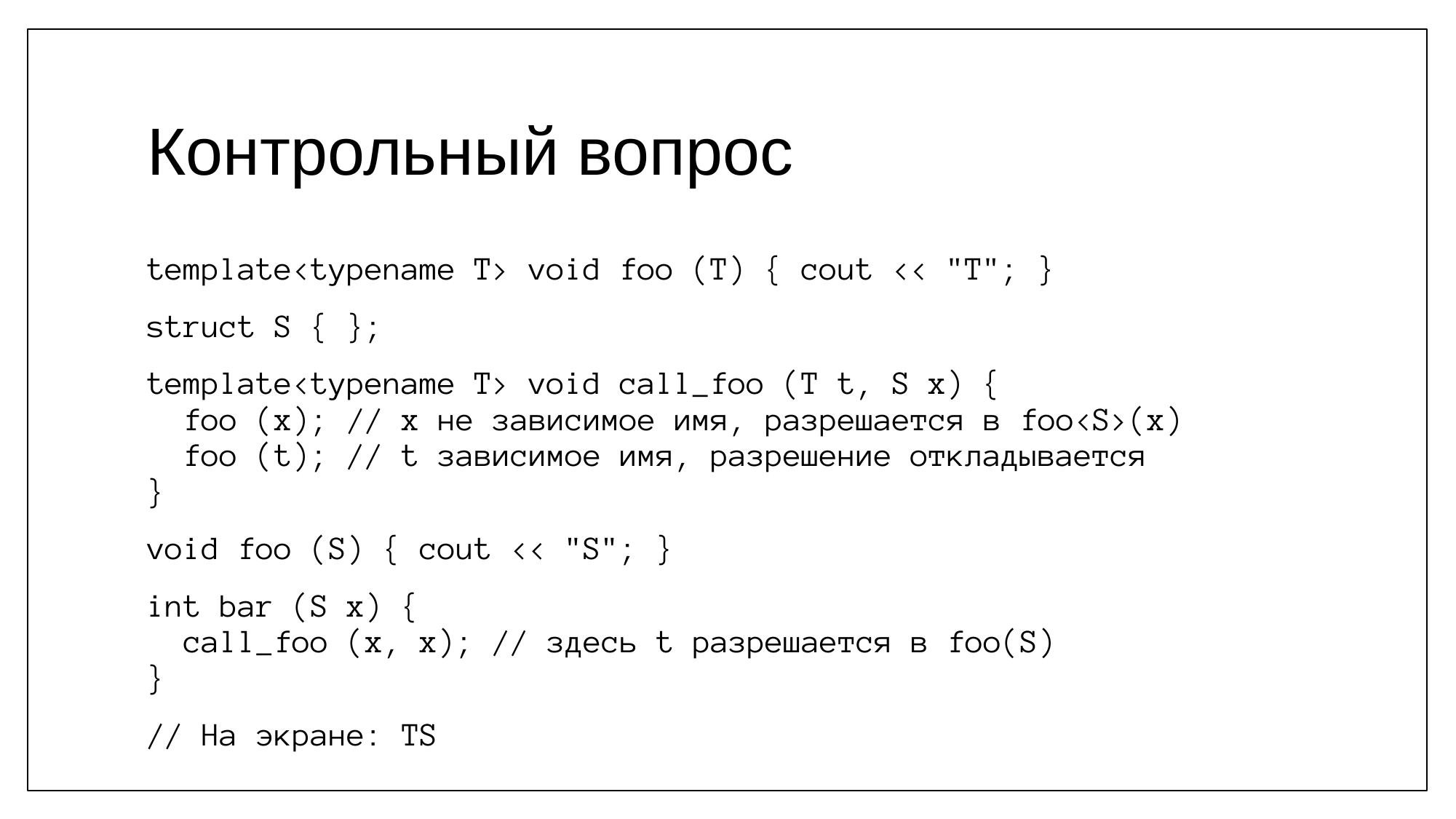

# Контрольный вопрос
template<typename T> void foo (T) { cout << "T"; }
struct S { };
template<typename T> void call_foo (T t, S x) {
  foo (x); // x не зависимое имя, разрешается в foo<S>(x)
  foo (t); // t зависимое имя, разрешение откладывается
}
void foo (S) { cout << "S"; }
int bar (S x) {
  call_foo (x, x); // здесь t разрешается в foo(S)
}
// На экране: TS